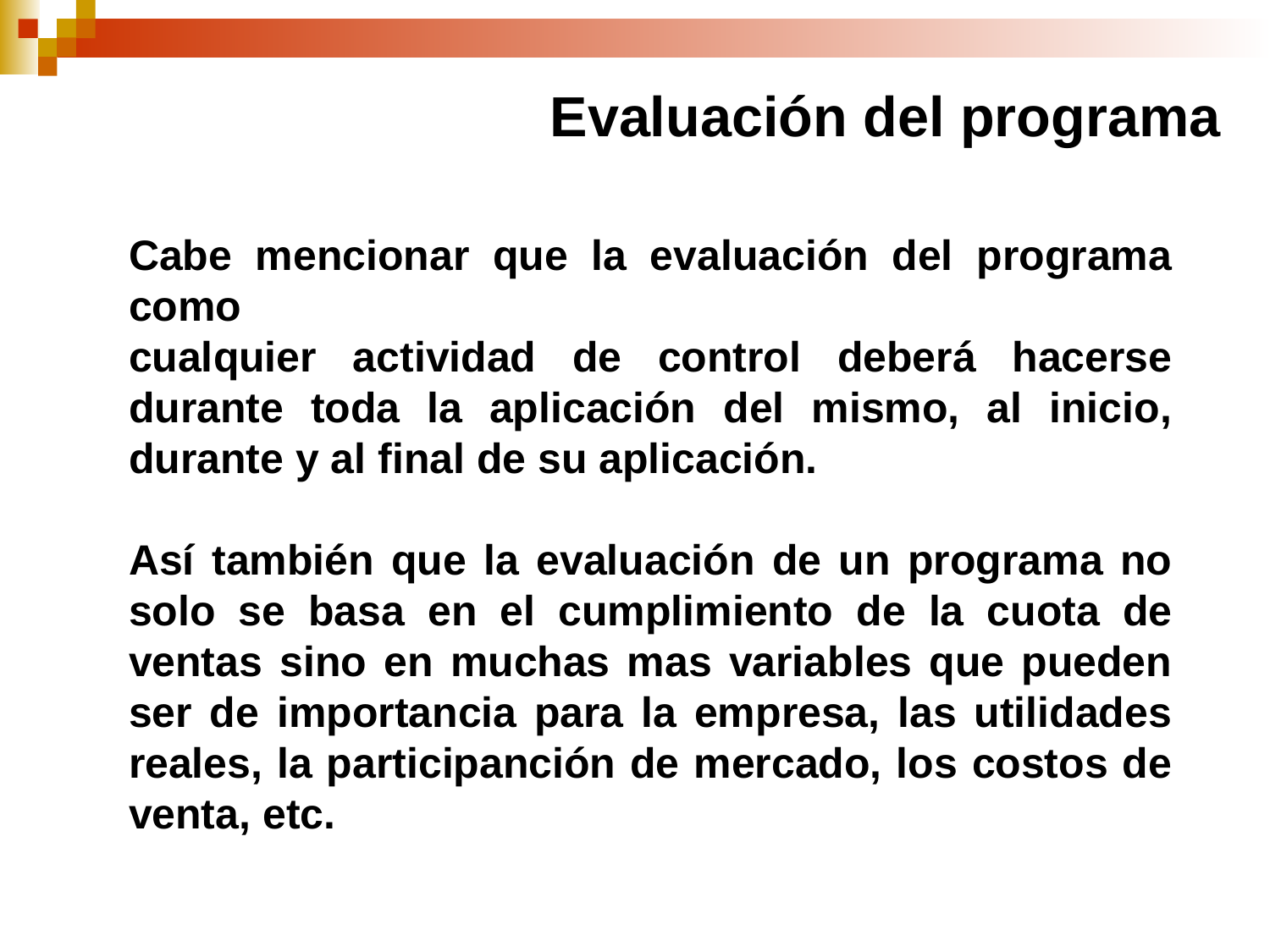

Evaluación del programa

Cabe mencionar que la evaluación del programa como
cualquier actividad de control deberá hacerse durante toda la aplicación del mismo, al inicio, durante y al final de su aplicación.

Así también que la evaluación de un programa no solo se basa en el cumplimiento de la cuota de ventas sino en muchas mas variables que pueden ser de importancia para la empresa, las utilidades reales, la participanción de mercado, los costos de venta, etc.